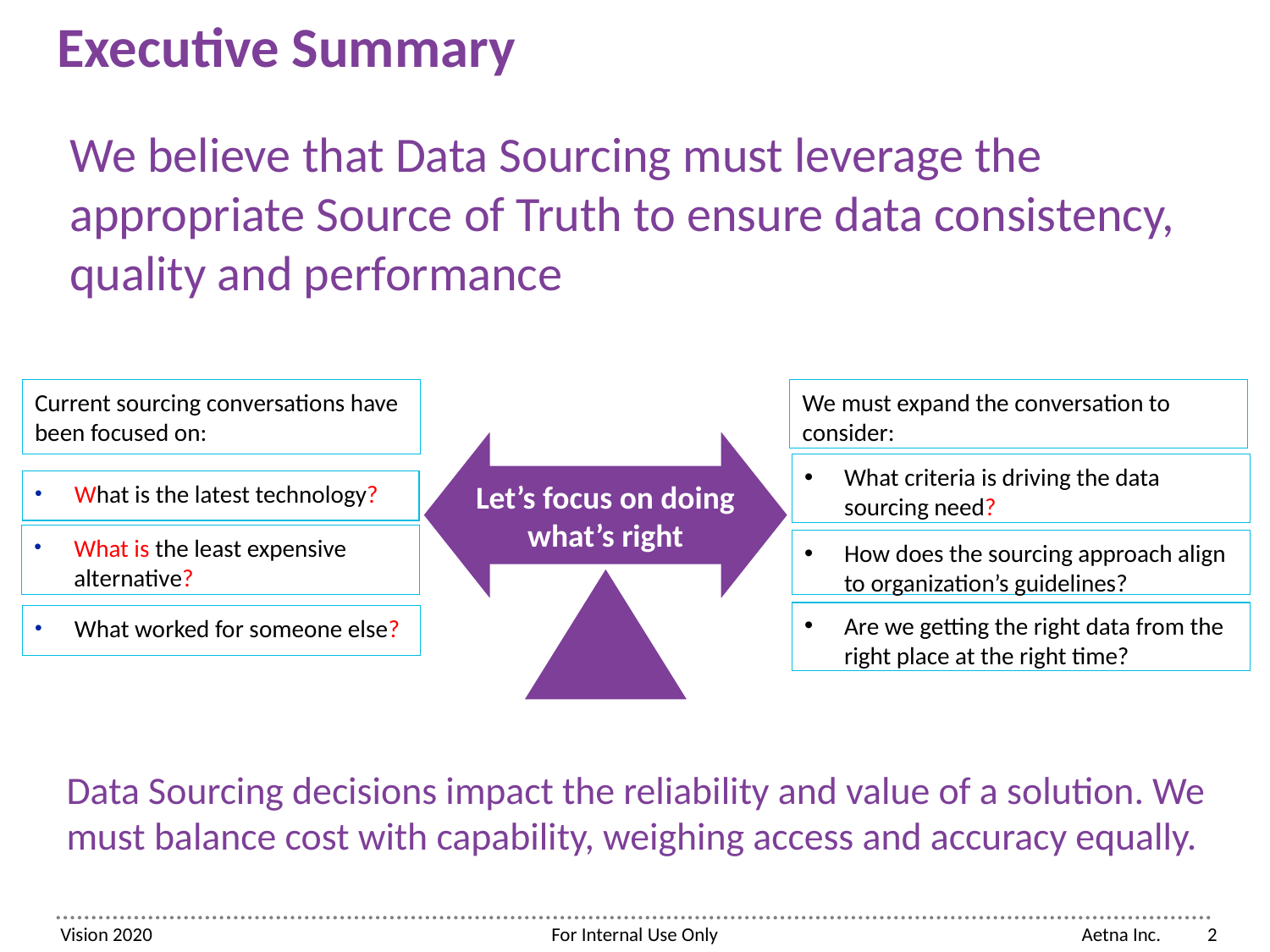

# Executive Summary
We believe that Data Sourcing must leverage the appropriate Source of Truth to ensure data consistency, quality and performance
Current sourcing conversations have been focused on:
We must expand the conversation to consider:
INPUTS
Let’s focus on doing what’s right
What criteria is driving the data sourcing need?
What is the latest technology?xxx

What is the least expensive alternative?xx
How does the sourcing approach align to organization’s guidelines?

Are we getting the right data from the right place at the right time?
What worked for someone else?
Data Sourcing decisions impact the reliability and value of a solution. We must balance cost with capability, weighing access and accuracy equally.